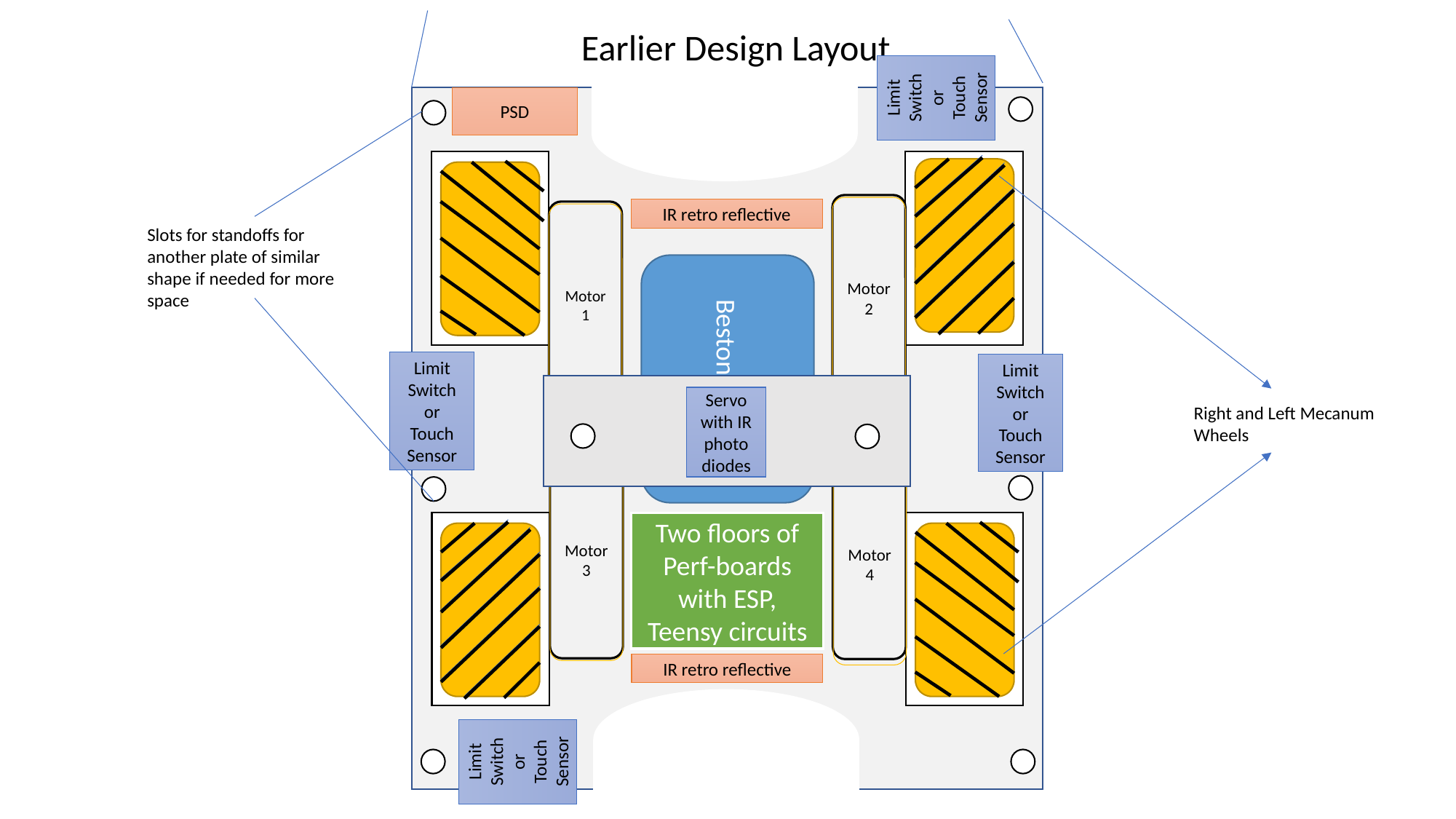

Earlier Design Layout
Limit Switch or Touch Sensor

PSD

Motor2
IR retro reflective

Motor1
Slots for standoffs for another plate of similar shape if needed for more space
Beston or Lipo
Limit Switch or Touch Sensor
Limit Switch or Touch Sensor

Servo with IR photo diodes
Right and Left Mecanum Wheels

Motor3
Motor4

Two floors of Perf-boards with ESP, Teensy circuits

IR retro reflective
Limit Switch or Touch Sensor